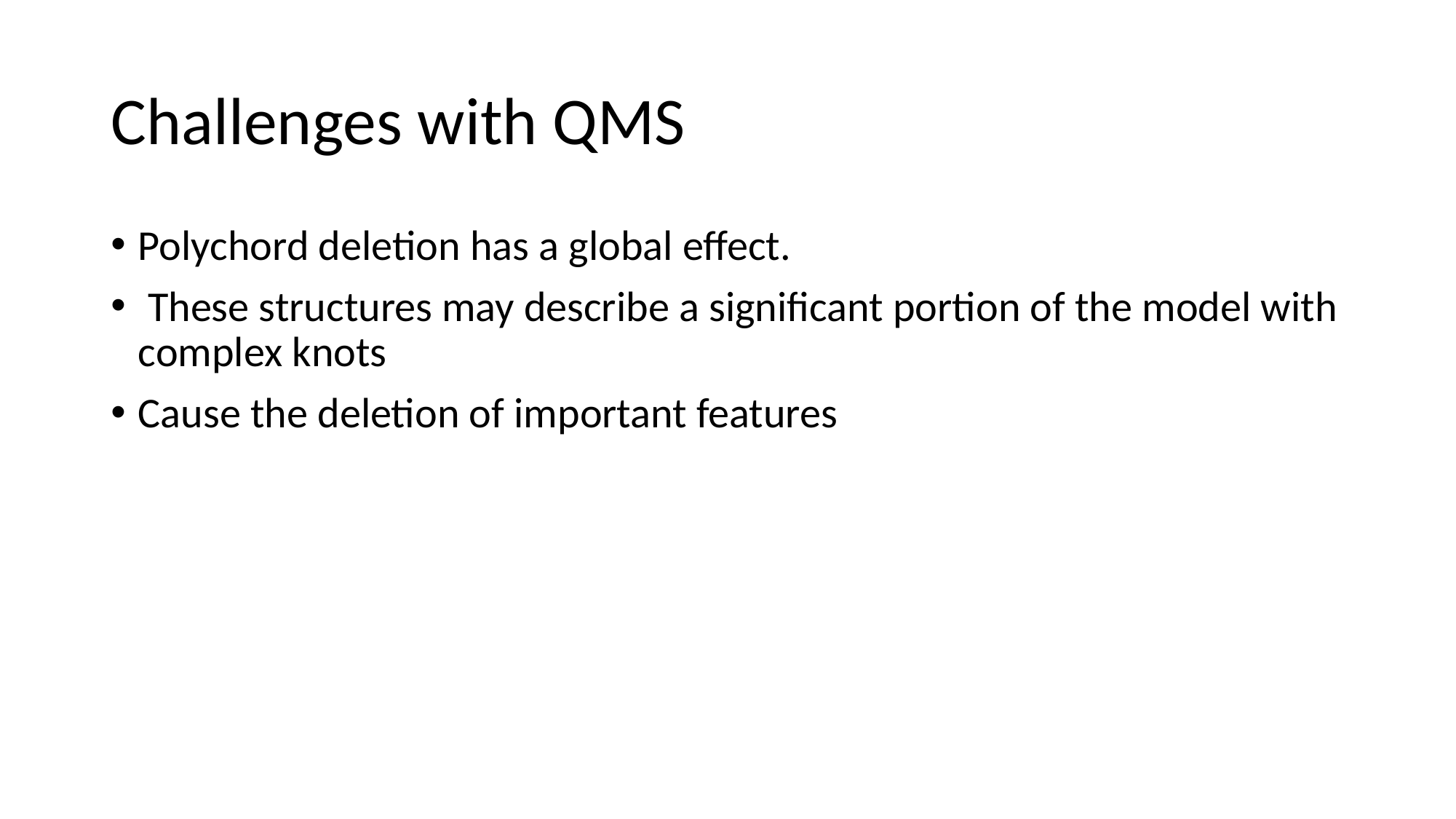

# Challenges with QMS
Polychord deletion has a global effect.
 These structures may describe a significant portion of the model with complex knots
Cause the deletion of important features